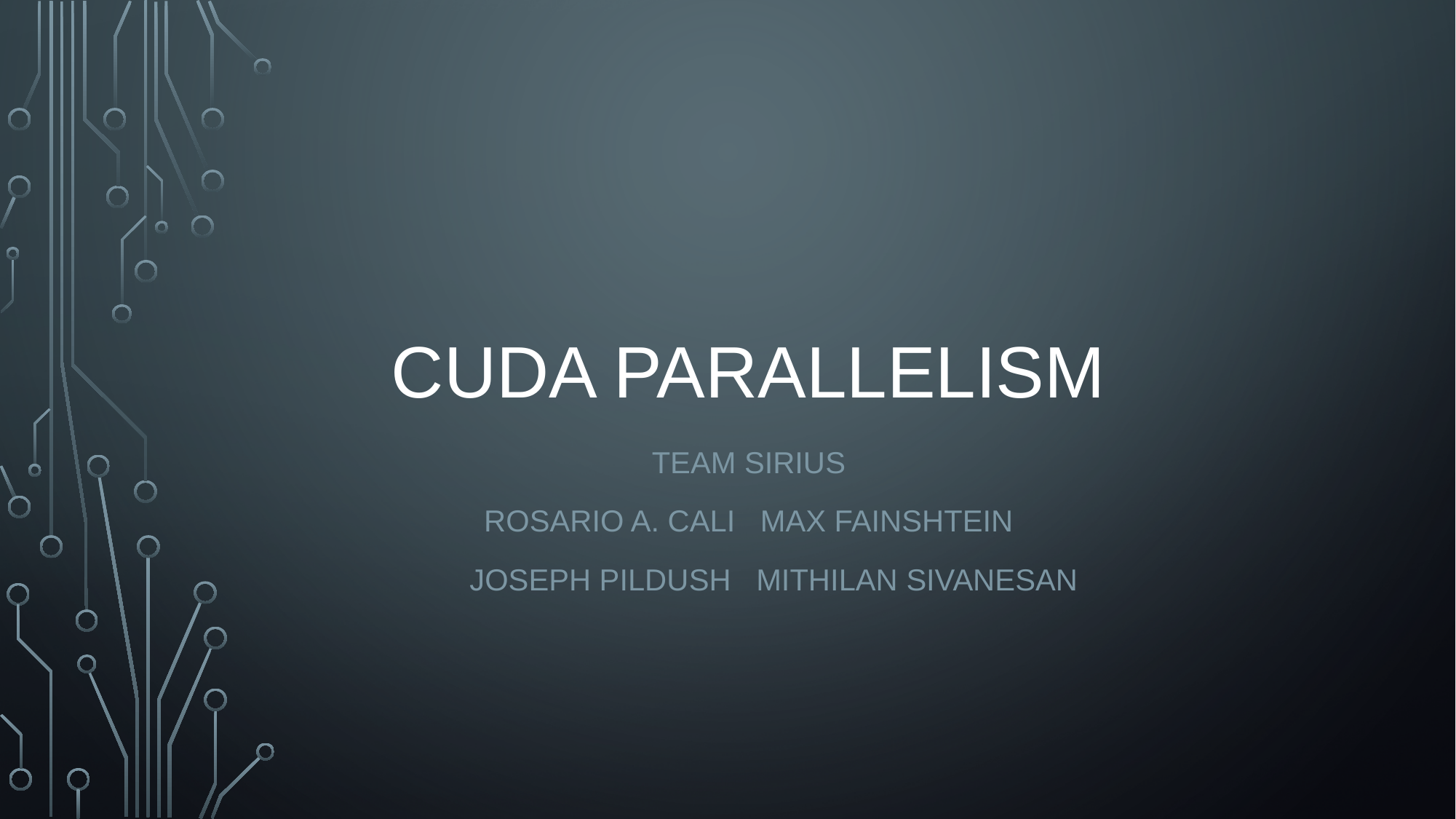

# Cuda parallelism
Team sirius
Rosario a. Cali   Max fainshtein
       Joseph pildush   mithilan Sivanesan